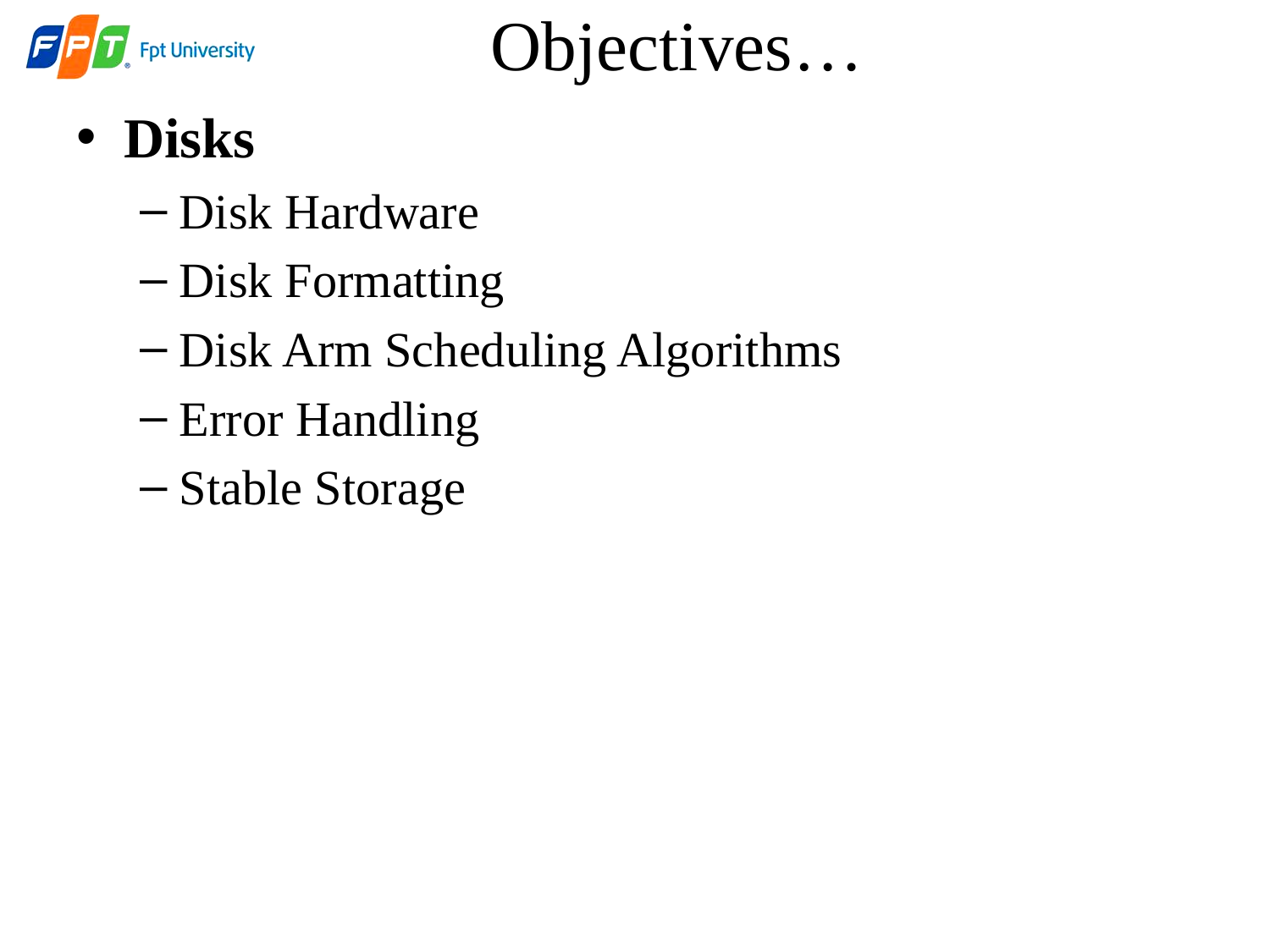

# Objectives…
Disks
Disk Hardware
Disk Formatting
Disk Arm Scheduling Algorithms
Error Handling
Stable Storage